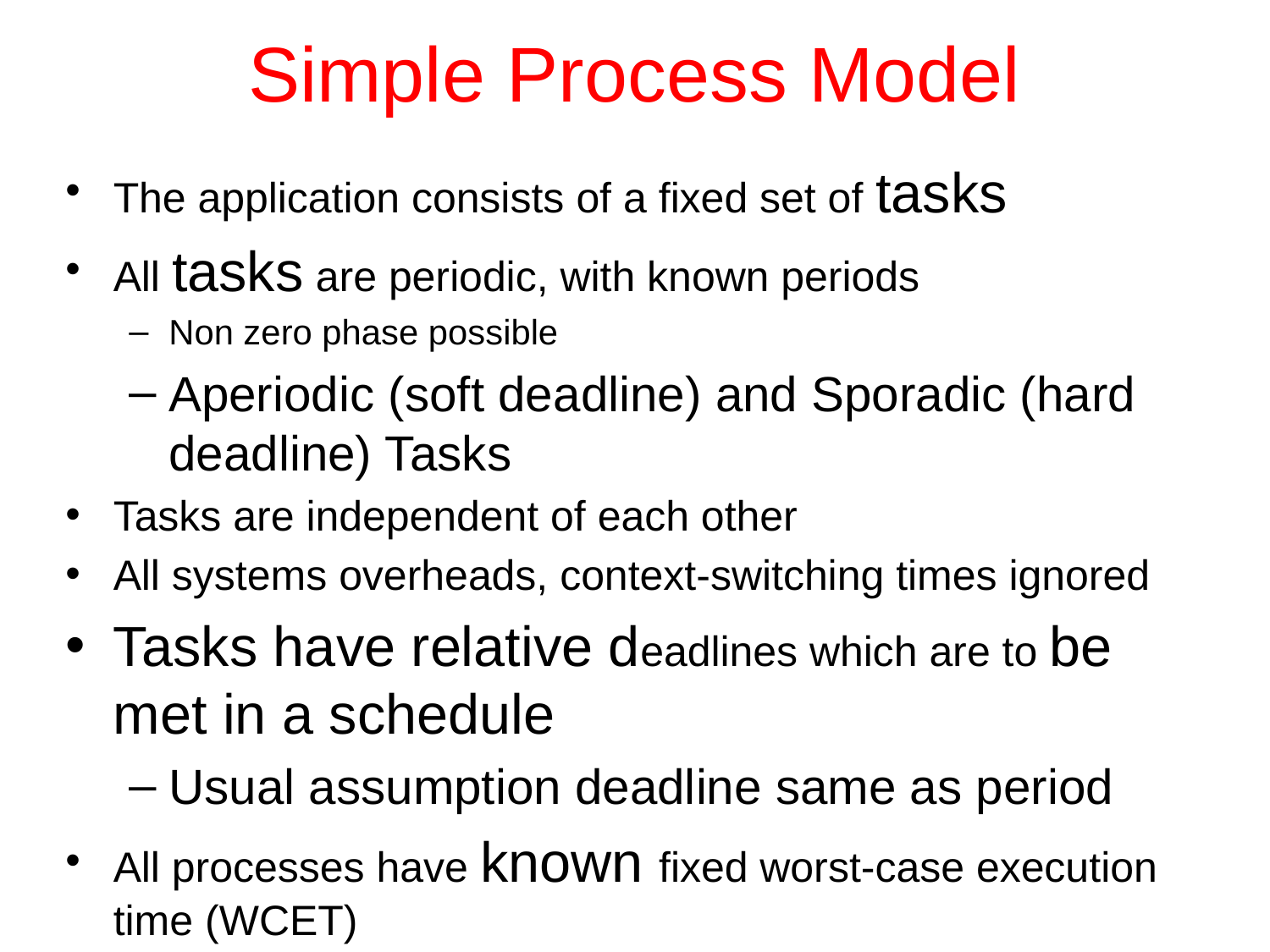

# Simple Process Model
The application consists of a fixed set of tasks
All tasks are periodic, with known periods
Non zero phase possible
Aperiodic (soft deadline) and Sporadic (hard deadline) Tasks
Tasks are independent of each other
All systems overheads, context-switching times ignored
Tasks have relative deadlines which are to be met in a schedule
Usual assumption deadline same as period
All processes have known fixed worst-case execution time (WCET)
Finding WCET of tasks is a challenging problem
Many of these assumptions pose problems in practice